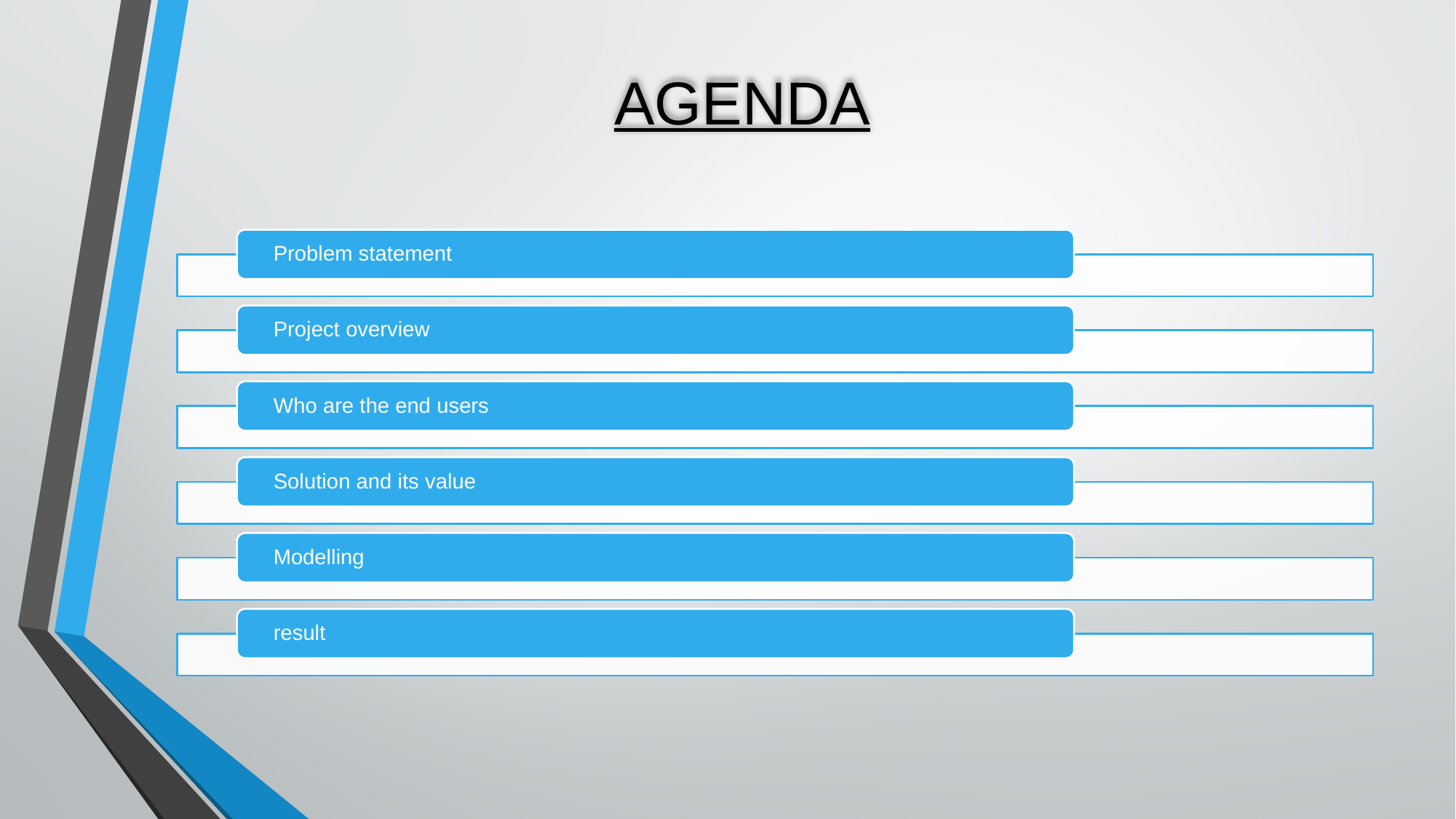

# AGENDA
Problem statement
Project overview
Who are the end users
Solution and its value
Modelling
result